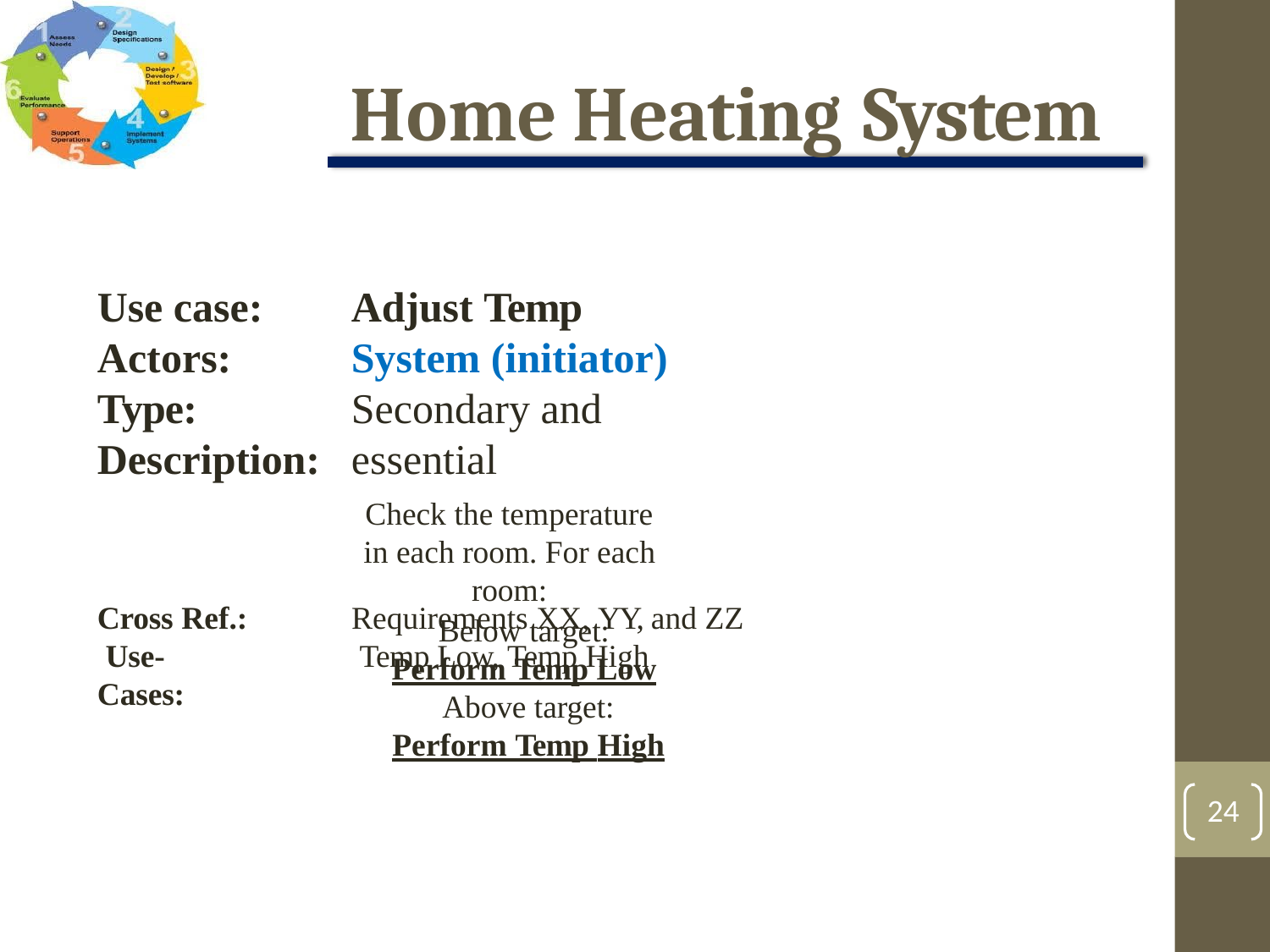

# Home Heating System

Use case:  Actors:  Type:  Description:
Adjust Temp  System (initiator)
Secondary and essential
Check the temperature in each room. For each room:
Below target: Perform Temp Low
Above target: Perform Temp High
Cross Ref.:  Use-Cases:
Requirements XX, YY, and ZZ  Temp Low, Temp High

24